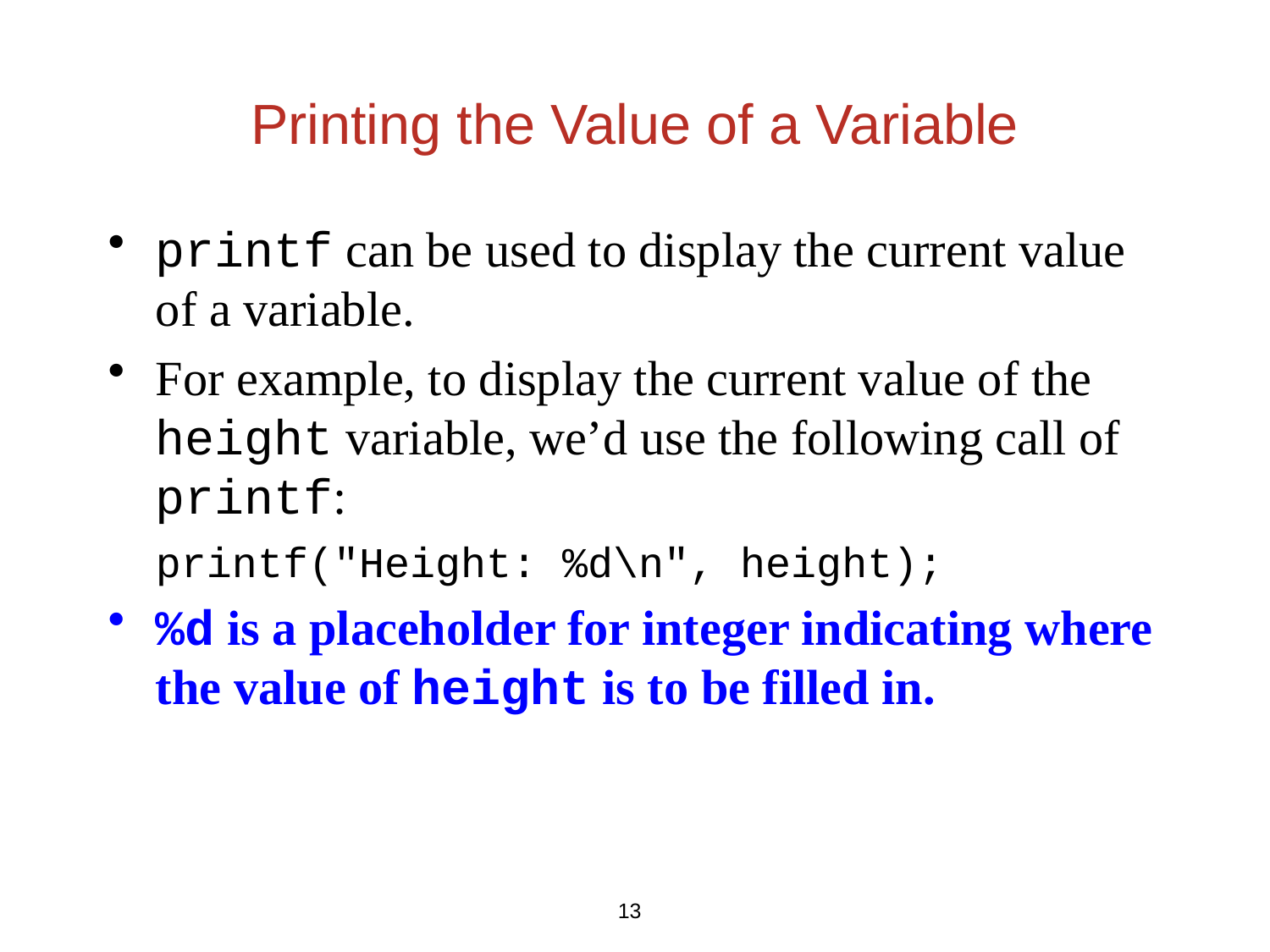

# Printing the Value of a Variable
printf can be used to display the current value of a variable.
For example, to display the current value of the height variable, we’d use the following call of printf:
	printf("Height: %d\n", height);
%d is a placeholder for integer indicating where the value of height is to be filled in.

13